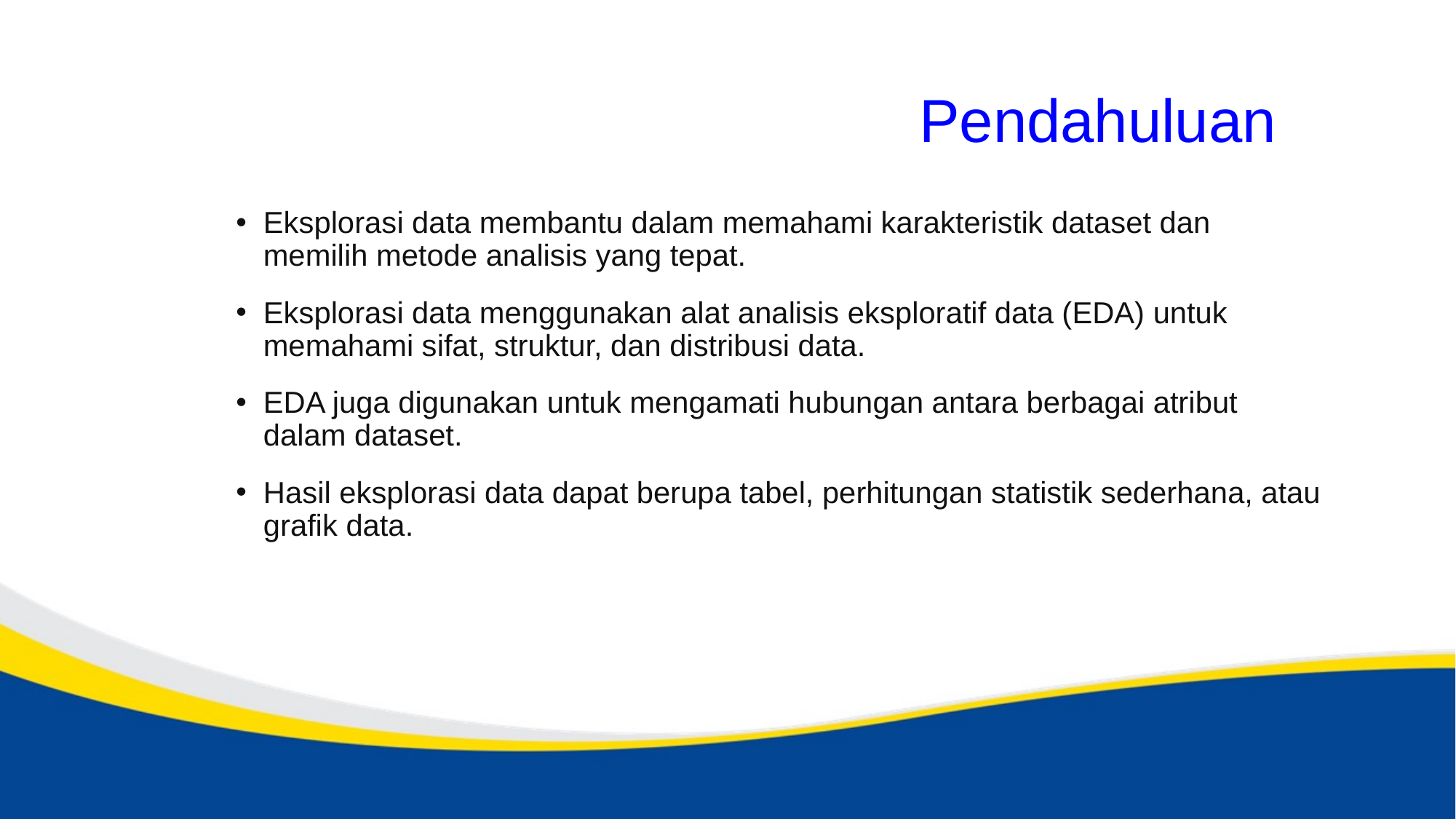

# Pendahuluan
Eksplorasi data membantu dalam memahami karakteristik dataset dan memilih metode analisis yang tepat.
Eksplorasi data menggunakan alat analisis eksploratif data (EDA) untuk memahami sifat, struktur, dan distribusi data.
EDA juga digunakan untuk mengamati hubungan antara berbagai atribut dalam dataset.
Hasil eksplorasi data dapat berupa tabel, perhitungan statistik sederhana, atau grafik data.